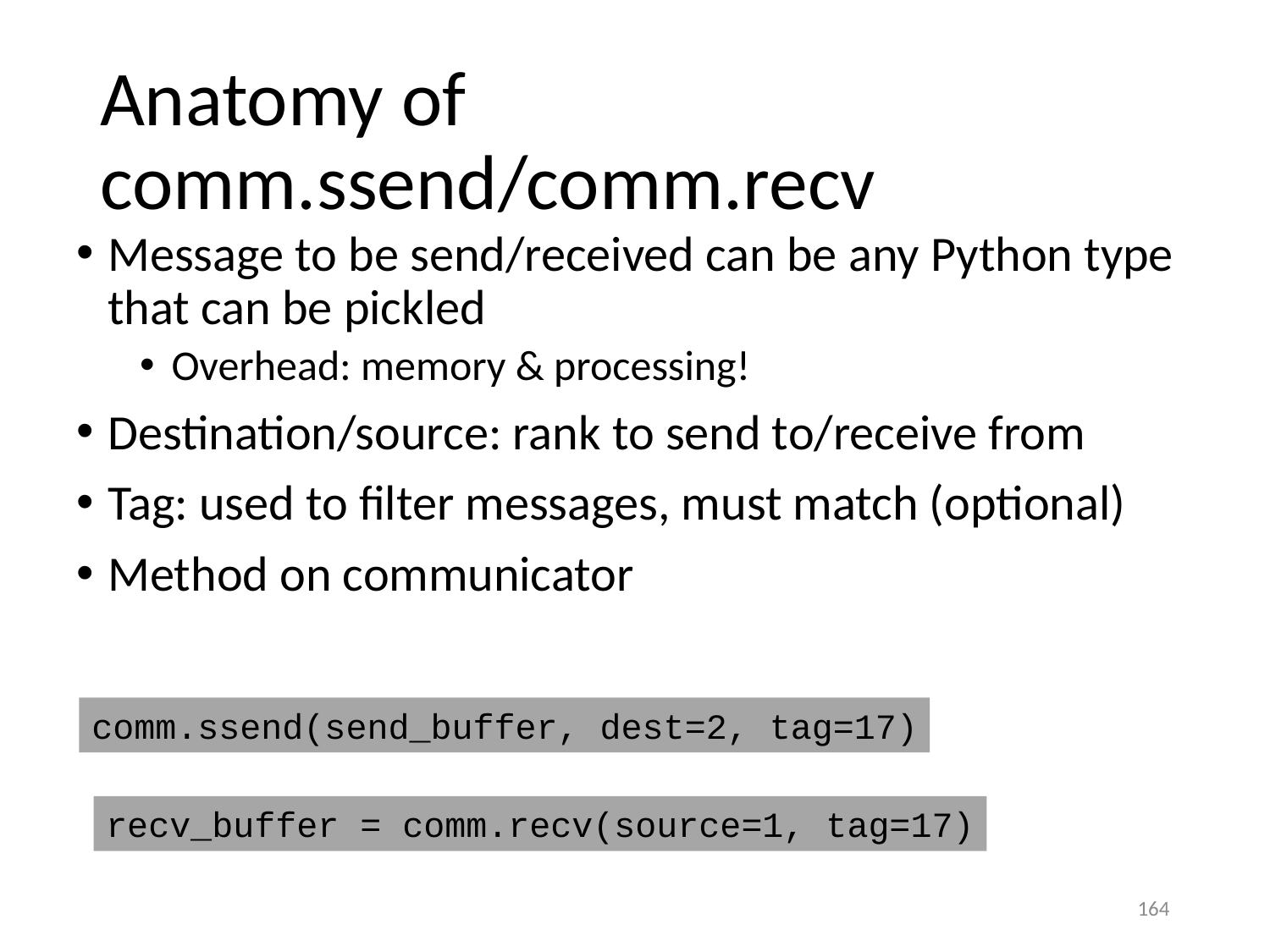

# Anatomy of comm.ssend/comm.recv
Message to be send/received can be any Python type that can be pickled
Overhead: memory & processing!
Destination/source: rank to send to/receive from
Tag: used to filter messages, must match (optional)
Method on communicator
comm.ssend(send_buffer, dest=2, tag=17)
recv_buffer = comm.recv(source=1, tag=17)
164